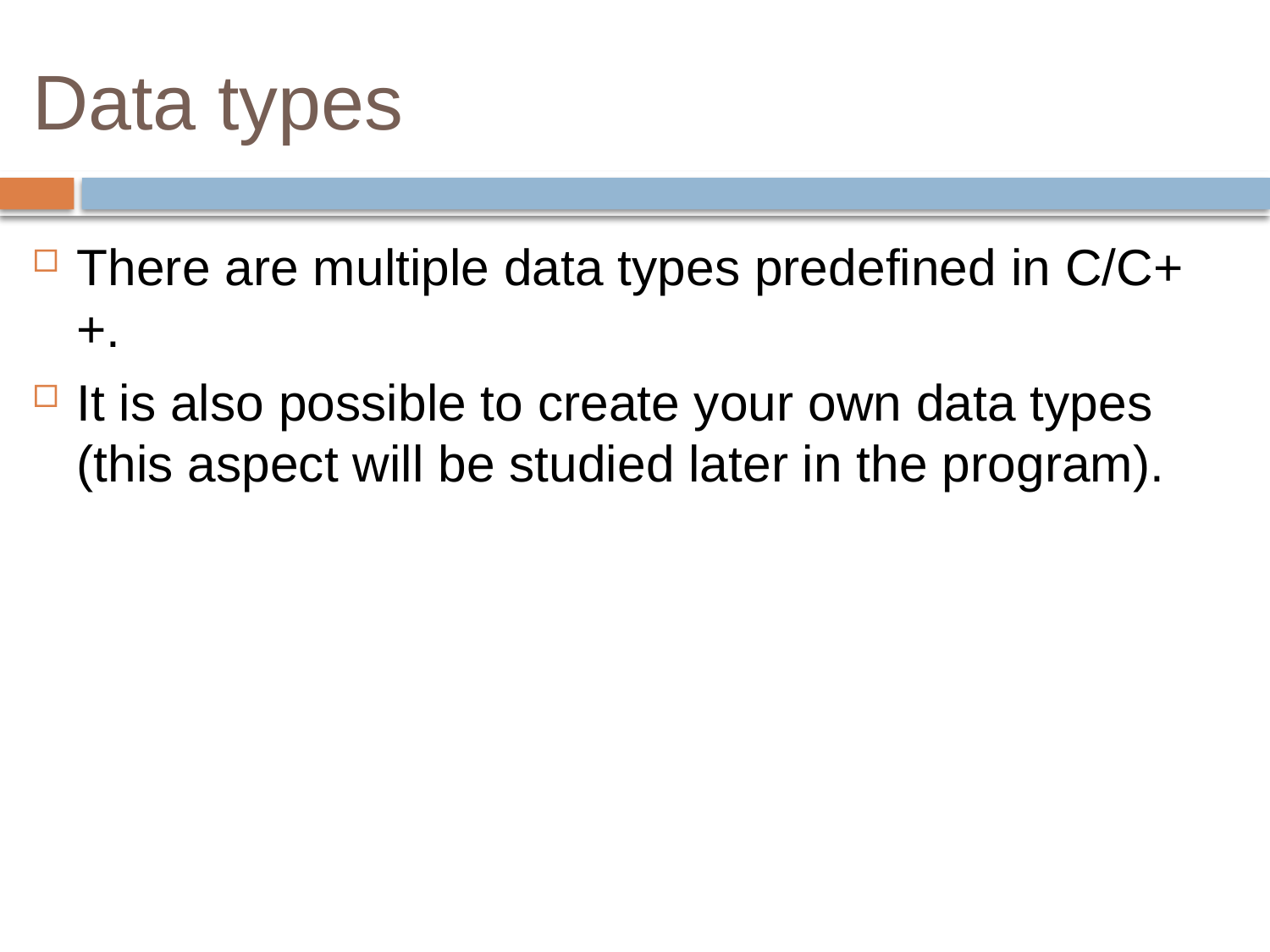

# Data types
There are multiple data types predefined in C/C++.
It is also possible to create your own data types
(this aspect will be studied later in the program).